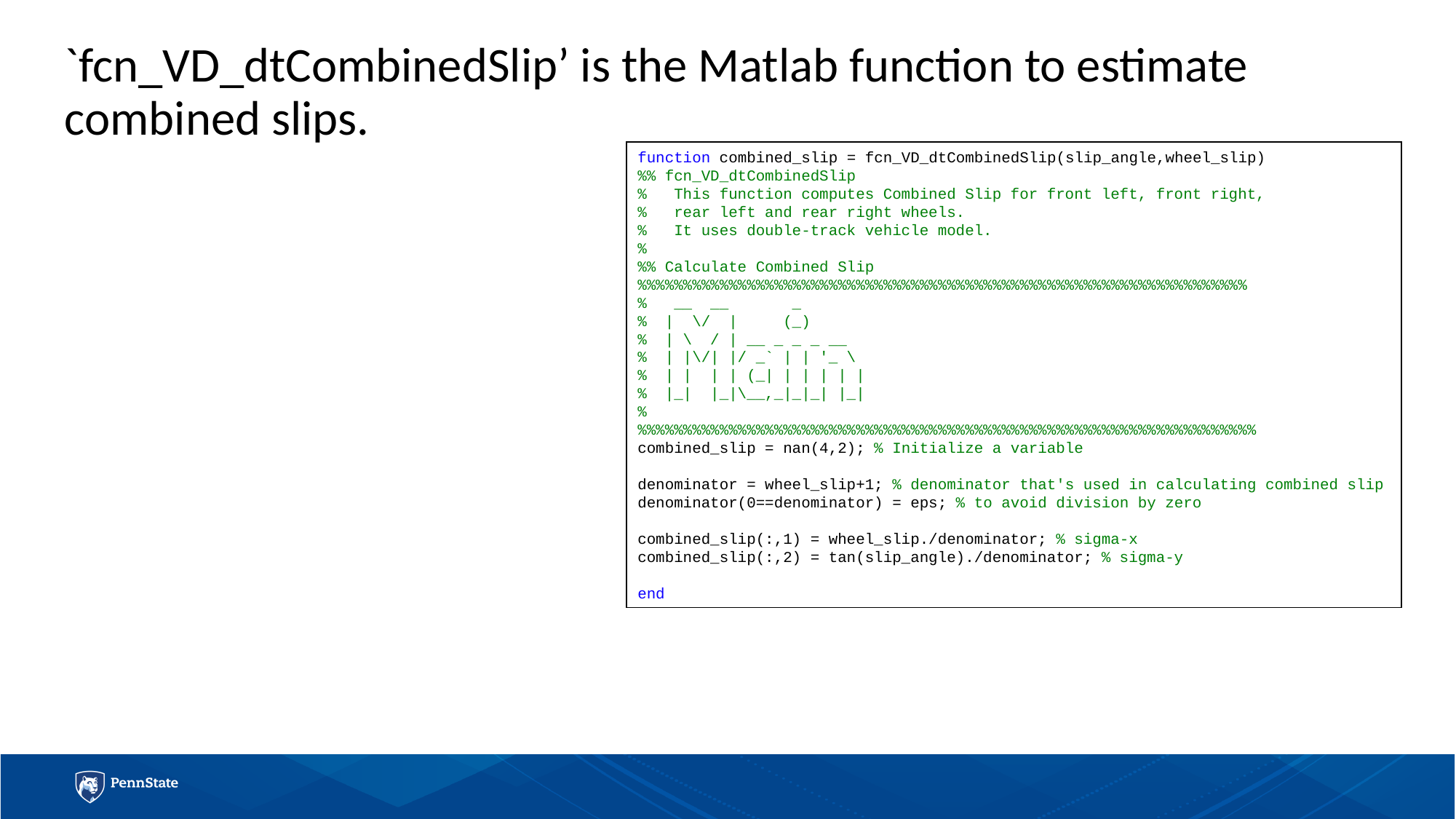

# `fcn_VD_dtCombinedSlip’ is the Matlab function to estimate combined slips.
function combined_slip = fcn_VD_dtCombinedSlip(slip_angle,wheel_slip)
%% fcn_VD_dtCombinedSlip
%   This function computes Combined Slip for front left, front right,
%   rear left and rear right wheels.
%   It uses double-track vehicle model.
%
%% Calculate Combined Slip
%%%%%%%%%%%%%%%%%%%%%%%%%%%%%%%%%%%%%%%%%%%%%%%%%%%%%%%%%%%%%%%%%%%
%   __  __       _
%  |  \/  |     (_)
%  | \  / | __ _ _ _ __
%  | |\/| |/ _` | | '_ \
%  | |  | | (_| | | | | |
%  |_|  |_|\__,_|_|_| |_|
%
%%%%%%%%%%%%%%%%%%%%%%%%%%%%%%%%%%%%%%%%%%%%%%%%%%%%%%%%%%%%%%%%%%%%
combined_slip = nan(4,2); % Initialize a variable

denominator = wheel_slip+1; % denominator that's used in calculating combined slip
denominator(0==denominator) = eps; % to avoid division by zero

combined_slip(:,1) = wheel_slip./denominator; % sigma-x
combined_slip(:,2) = tan(slip_angle)./denominator; % sigma-y

end